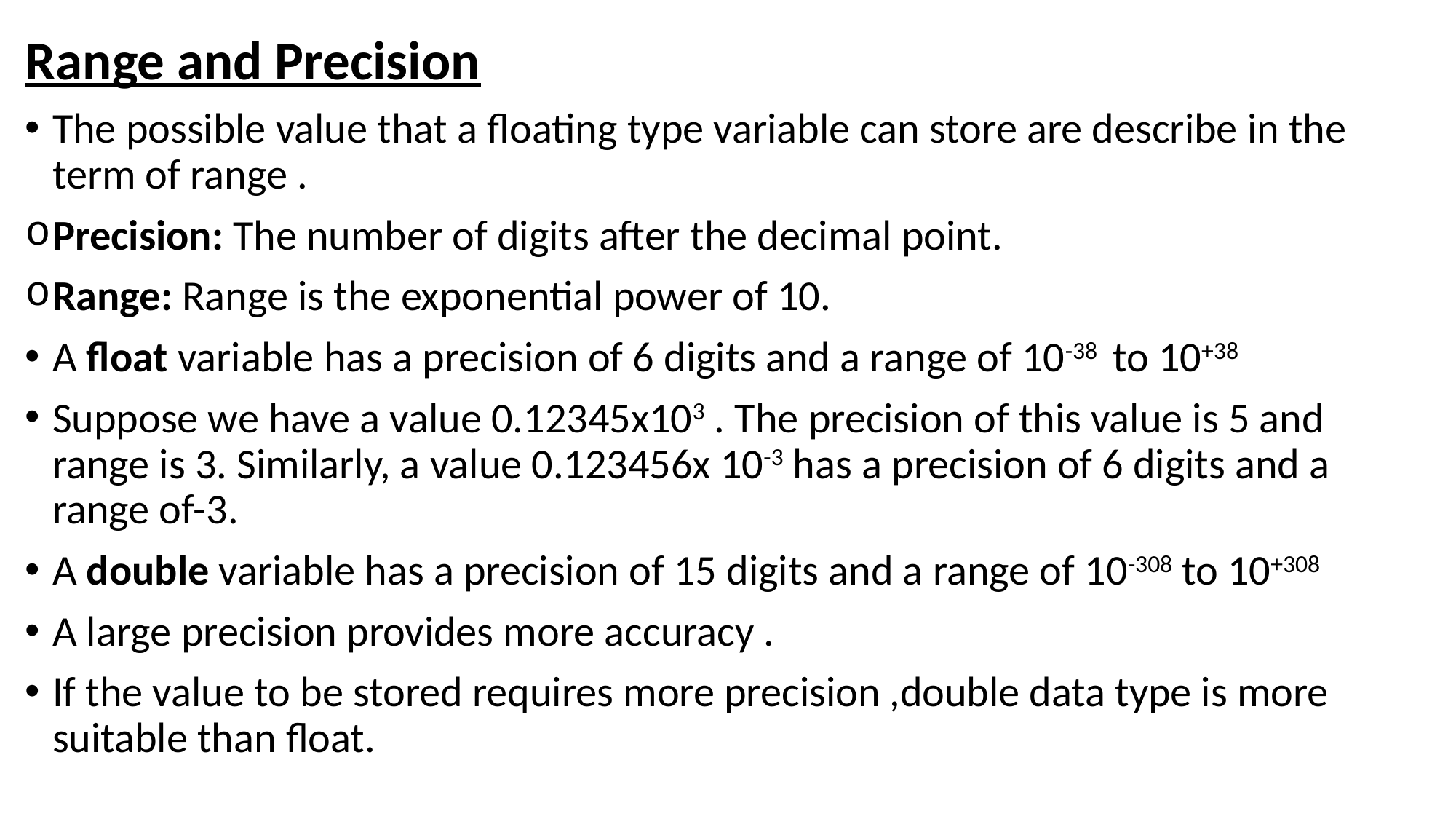

Range and Precision
The possible value that a floating type variable can store are describe in the term of range .
Precision: The number of digits after the decimal point.
Range: Range is the exponential power of 10.
A float variable has a precision of 6 digits and a range of 10-38  to 10+38
Suppose we have a value 0.12345x103 . The precision of this value is 5 and range is 3. Similarly, a value 0.123456x 10-3 has a precision of 6 digits and a range of-3.
A double variable has a precision of 15 digits and a range of 10-308 to 10+308
A large precision provides more accuracy .
If the value to be stored requires more precision ,double data type is more suitable than float.